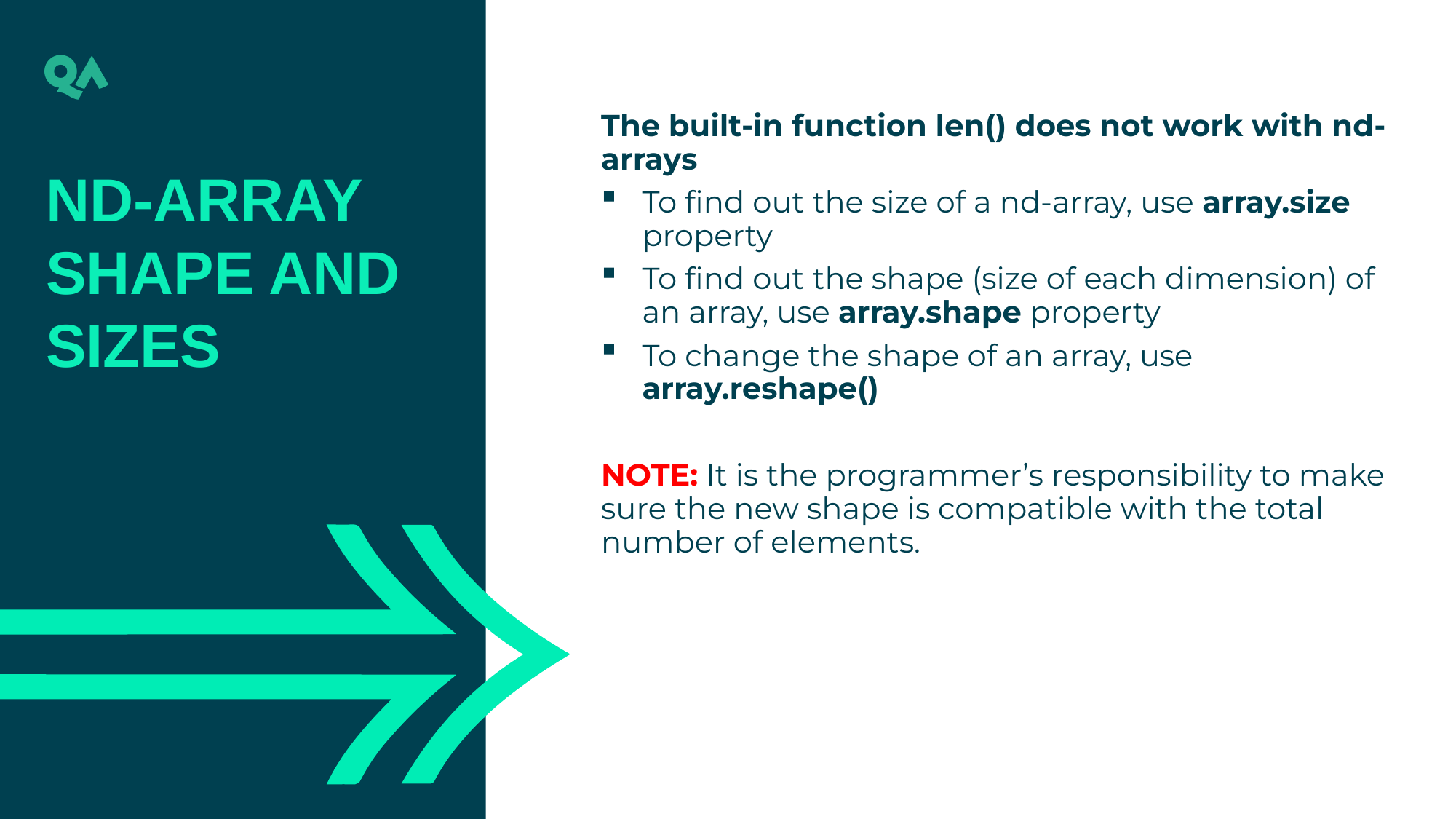

The built-in function len() does not work with nd-arrays
To find out the size of a nd-array, use array.size property
To find out the shape (size of each dimension) of an array, use array.shape property
To change the shape of an array, use array.reshape()

NOTE: It is the programmer’s responsibility to make sure the new shape is compatible with the total number of elements.
nd-Array shape and sizes